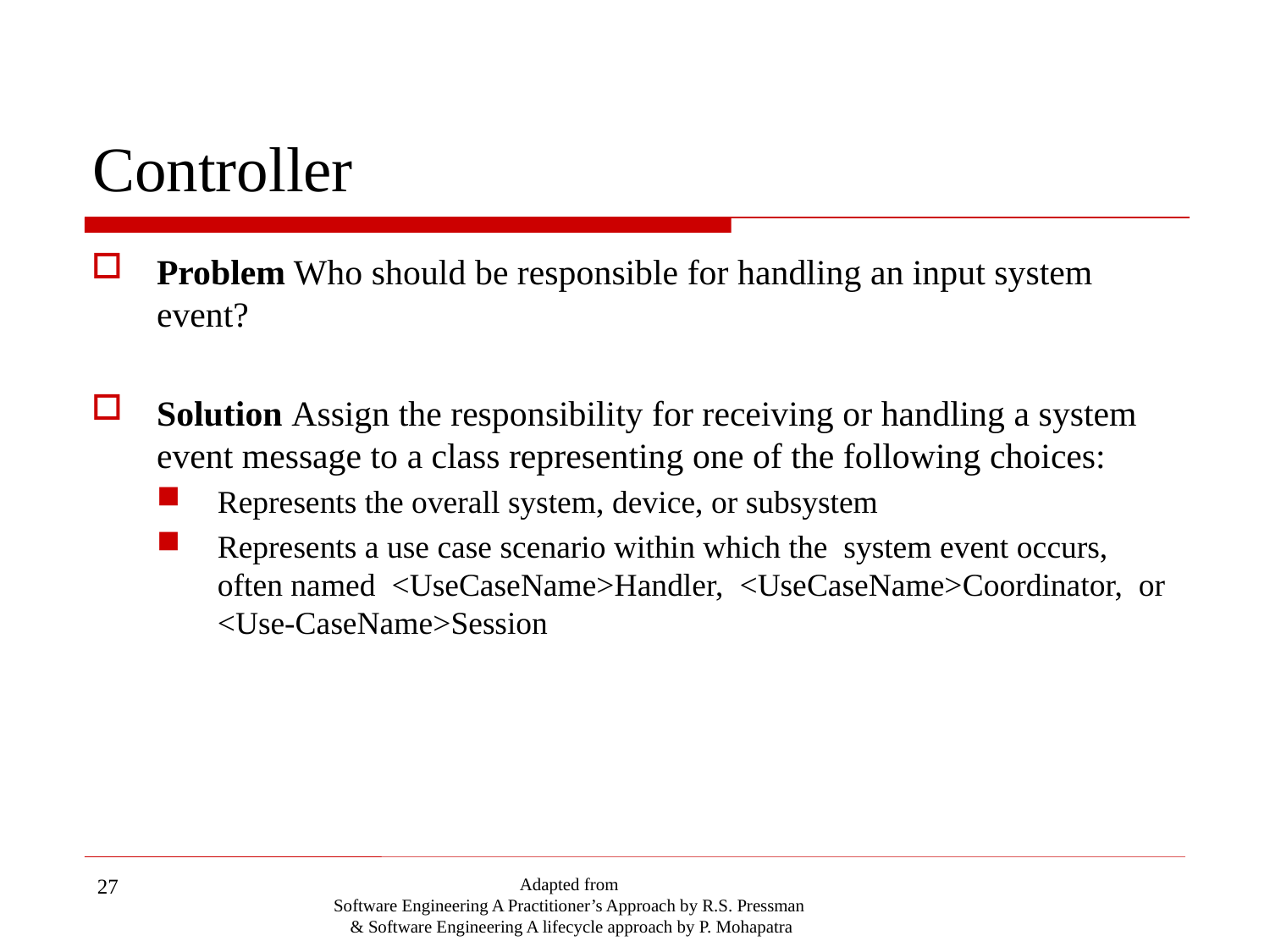

# Controller
Problem Who should be responsible for handling an input system event?

Solution Assign the responsibility for receiving or handling a system event message to a class representing one of the following choices:
Represents the overall system, device, or subsystem
Represents a use case scenario within which the  system event occurs, often named  <UseCaseName>Handler,  <UseCaseName>Coordinator,  or <Use-CaseName>Session

27
Adapted from
Software Engineering A Practitioner’s Approach by R.S. Pressman
& Software Engineering A lifecycle approach by P. Mohapatra